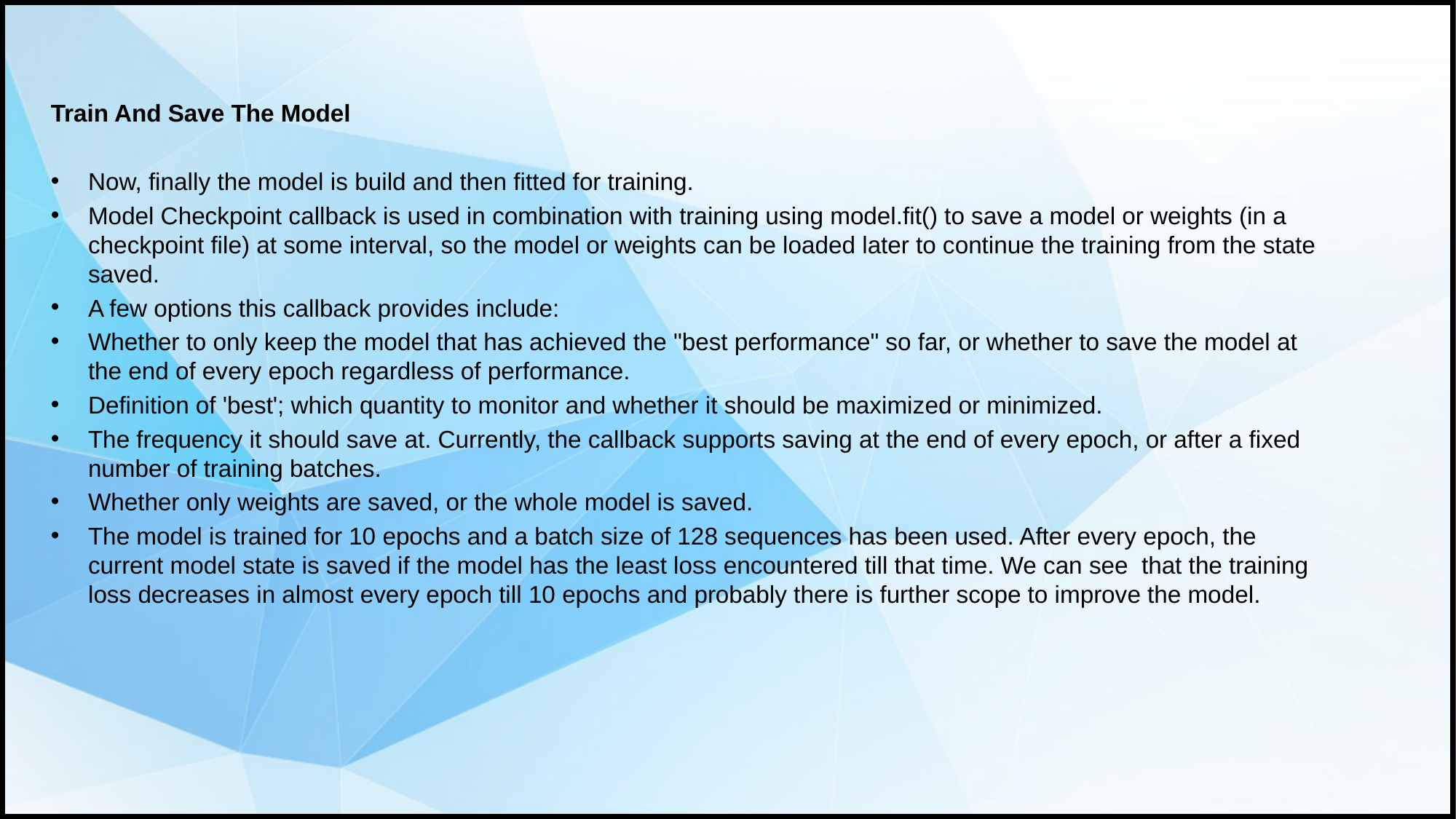

Train And Save The Model

Now, finally the model is build and then fitted for training.
Model Checkpoint callback is used in combination with training using model.fit() to save a model or weights (in a checkpoint file) at some interval, so the model or weights can be loaded later to continue the training from the state saved.
A few options this callback provides include:
Whether to only keep the model that has achieved the "best performance" so far, or whether to save the model at the end of every epoch regardless of performance.
Definition of 'best'; which quantity to monitor and whether it should be maximized or minimized.
The frequency it should save at. Currently, the callback supports saving at the end of every epoch, or after a fixed number of training batches.
Whether only weights are saved, or the whole model is saved.
The model is trained for 10 epochs and a batch size of 128 sequences has been used. After every epoch, the current model state is saved if the model has the least loss encountered till that time. We can see  that the training loss decreases in almost every epoch till 10 epochs and probably there is further scope to improve the model.